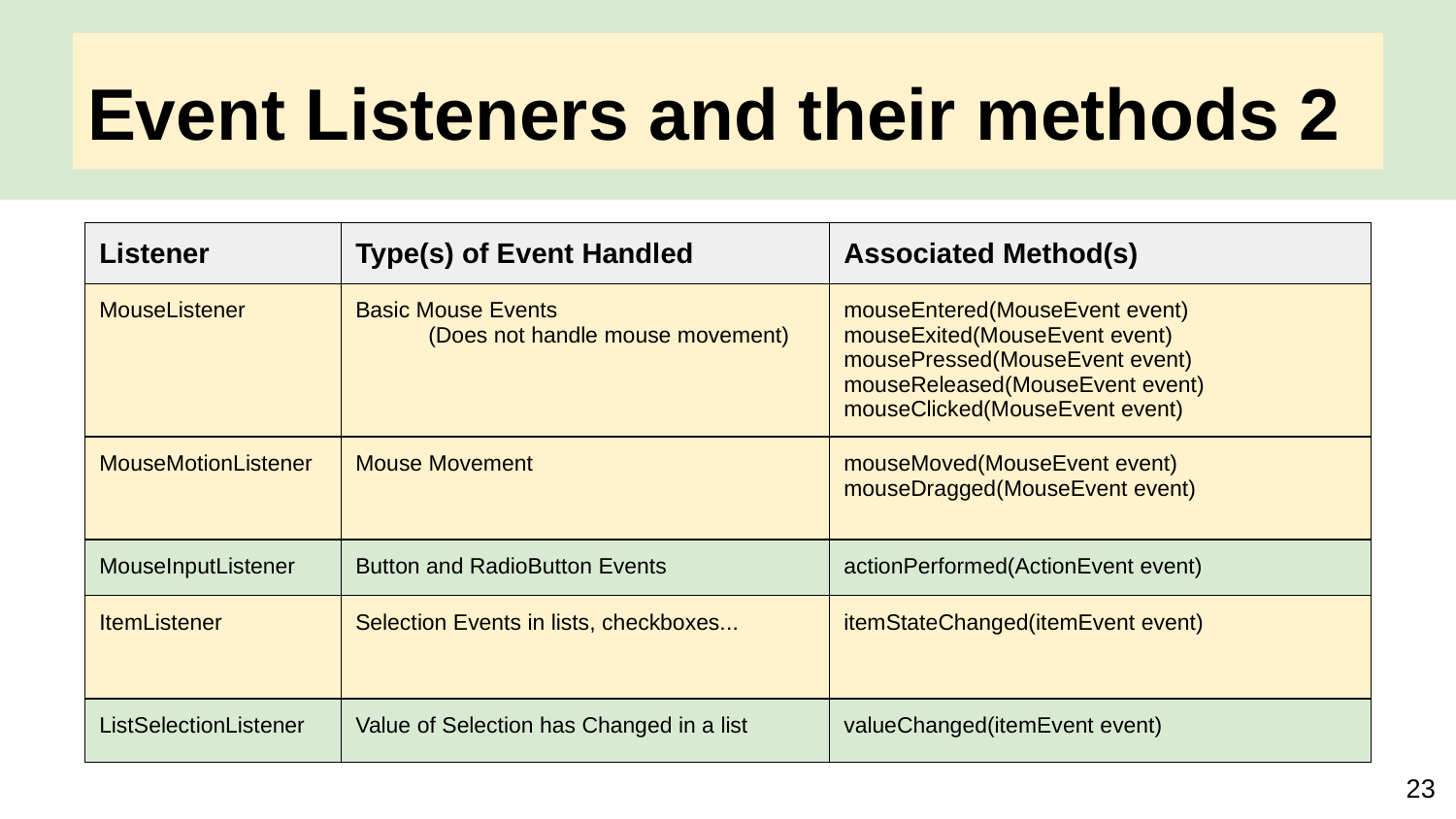

# Event Listeners and their methods 2
| Listener | Type(s) of Event Handled | Associated Method(s) |
| --- | --- | --- |
| MouseListener | Basic Mouse Events (Does not handle mouse movement) | mouseEntered(MouseEvent event) mouseExited(MouseEvent event) mousePressed(MouseEvent event) mouseReleased(MouseEvent event) mouseClicked(MouseEvent event) |
| MouseMotionListener | Mouse Movement | mouseMoved(MouseEvent event) mouseDragged(MouseEvent event) |
| MouseInputListener | Button and RadioButton Events | actionPerformed(ActionEvent event) |
| ItemListener | Selection Events in lists, checkboxes... | itemStateChanged(itemEvent event) |
| ListSelectionListener | Value of Selection has Changed in a list | valueChanged(itemEvent event) |
23